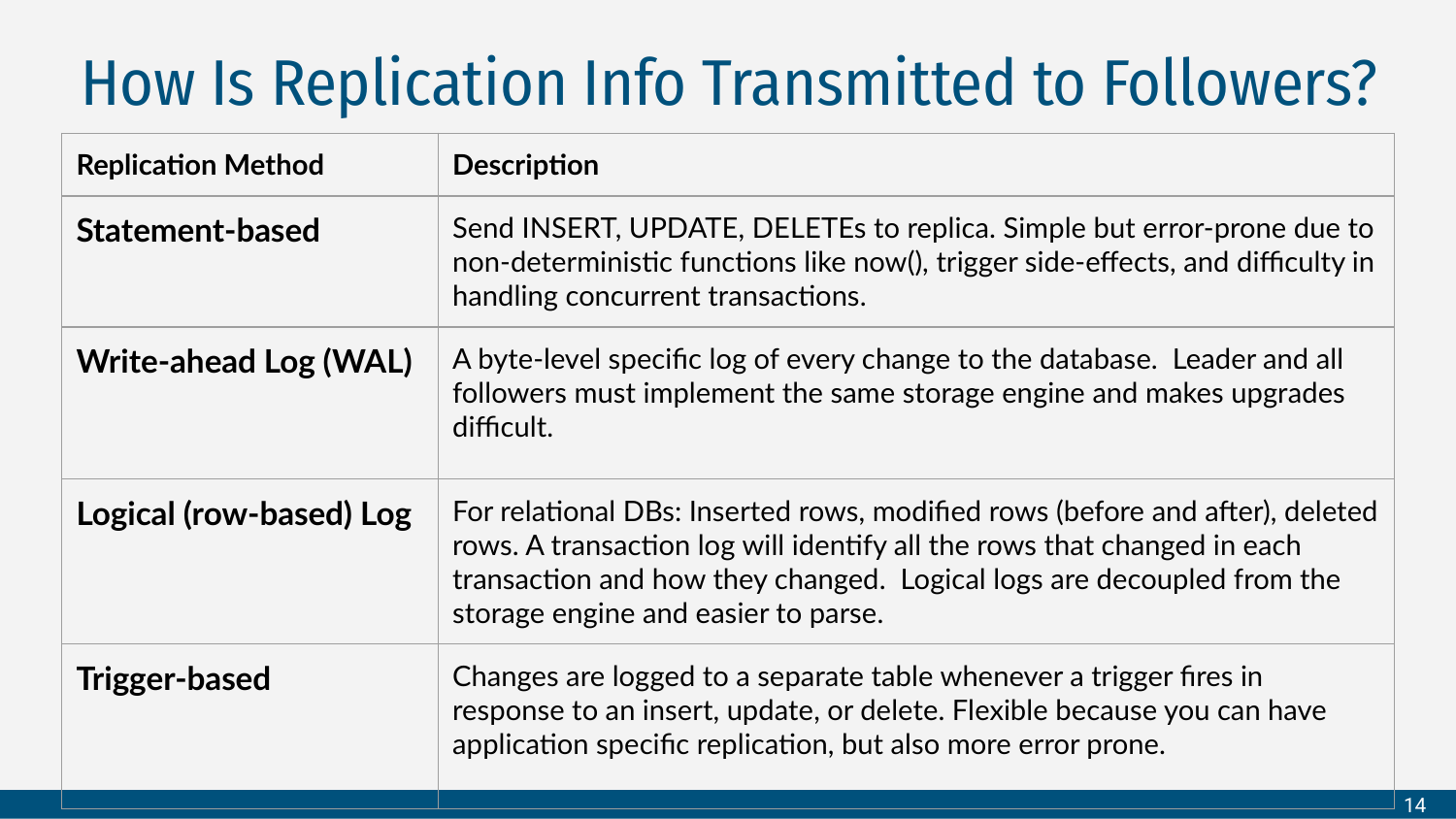

# How Is Replication Info Transmitted to Followers?
| Replication Method | Description |
| --- | --- |
| Statement-based | Send INSERT, UPDATE, DELETEs to replica. Simple but error-prone due to non-deterministic functions like now(), trigger side-effects, and difficulty in handling concurrent transactions. |
| Write-ahead Log (WAL) | A byte-level specific log of every change to the database. Leader and all followers must implement the same storage engine and makes upgrades difficult. |
| Logical (row-based) Log | For relational DBs: Inserted rows, modified rows (before and after), deleted rows. A transaction log will identify all the rows that changed in each transaction and how they changed. Logical logs are decoupled from the storage engine and easier to parse. |
| Trigger-based | Changes are logged to a separate table whenever a trigger fires in response to an insert, update, or delete. Flexible because you can have application specific replication, but also more error prone. |
14